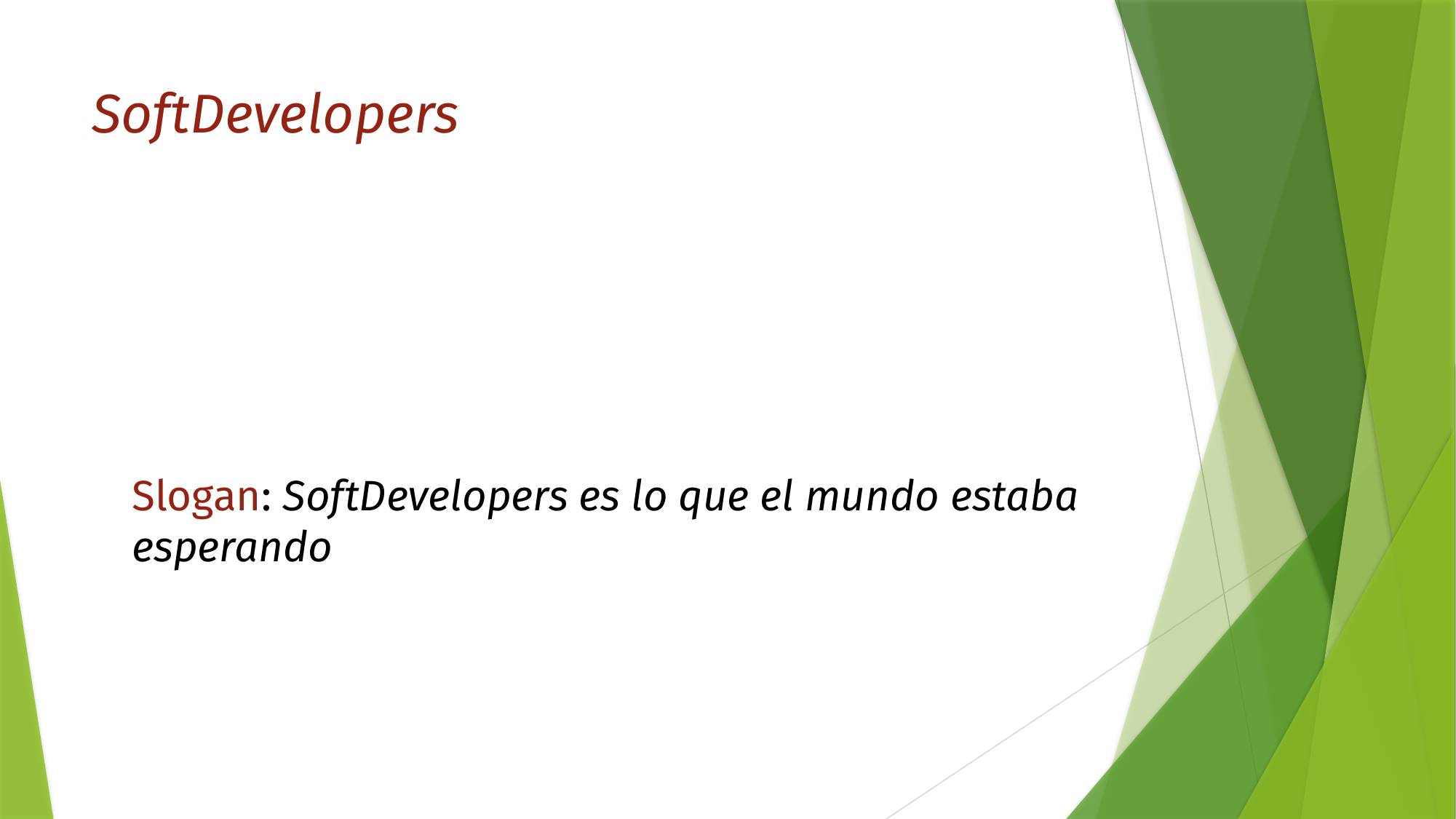

# SoftDevelopers
Slogan: SoftDevelopers es lo que el mundo estaba esperando